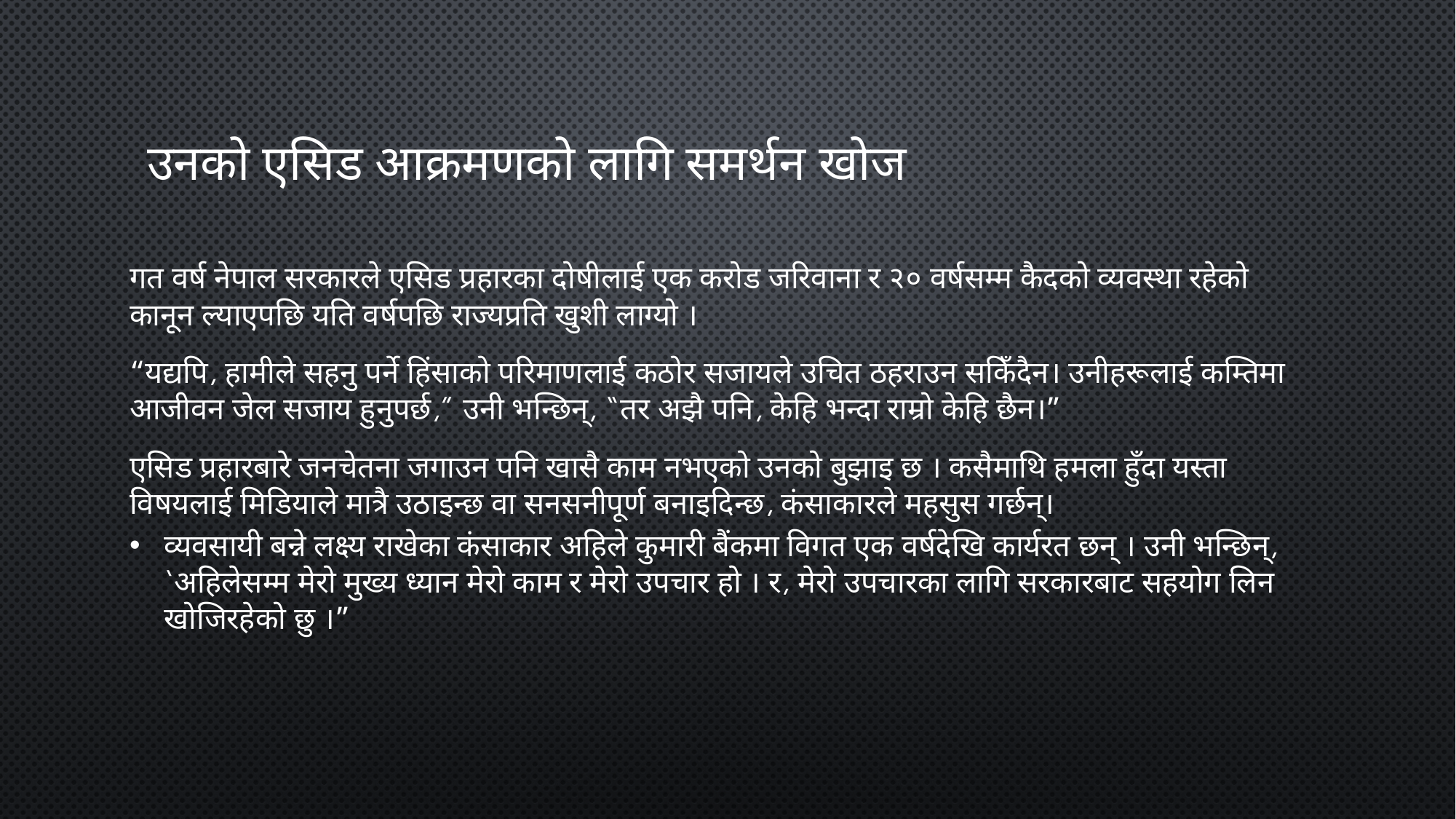

# उनको एसिड आक्रमणको लागि समर्थन खोज
गत वर्ष नेपाल सरकारले एसिड प्रहारका दोषीलाई एक करोड जरिवाना र २० वर्षसम्म कैदको व्यवस्था रहेको कानून ल्याएपछि यति वर्षपछि राज्यप्रति खुशी लाग्यो ।
“यद्यपि, हामीले सहनु पर्ने हिंसाको परिमाणलाई कठोर सजायले उचित ठहराउन सकिँदैन। उनीहरूलाई कम्तिमा आजीवन जेल सजाय हुनुपर्छ,” उनी भन्छिन्, “तर अझै पनि, केहि भन्दा राम्रो केहि छैन।”
एसिड प्रहारबारे जनचेतना जगाउन पनि खासै काम नभएको उनको बुझाइ छ । कसैमाथि हमला हुँदा यस्ता विषयलाई मिडियाले मात्रै उठाइन्छ वा सनसनीपूर्ण बनाइदिन्छ, कंसाकारले महसुस गर्छन्।
व्यवसायी बन्ने लक्ष्य राखेका कंसाकार अहिले कुमारी बैंकमा विगत एक वर्षदेखि कार्यरत छन् । उनी भन्छिन्, ‘अहिलेसम्म मेरो मुख्य ध्यान मेरो काम र मेरो उपचार हो । र, मेरो उपचारका लागि सरकारबाट सहयोग लिन खोजिरहेको छु ।”